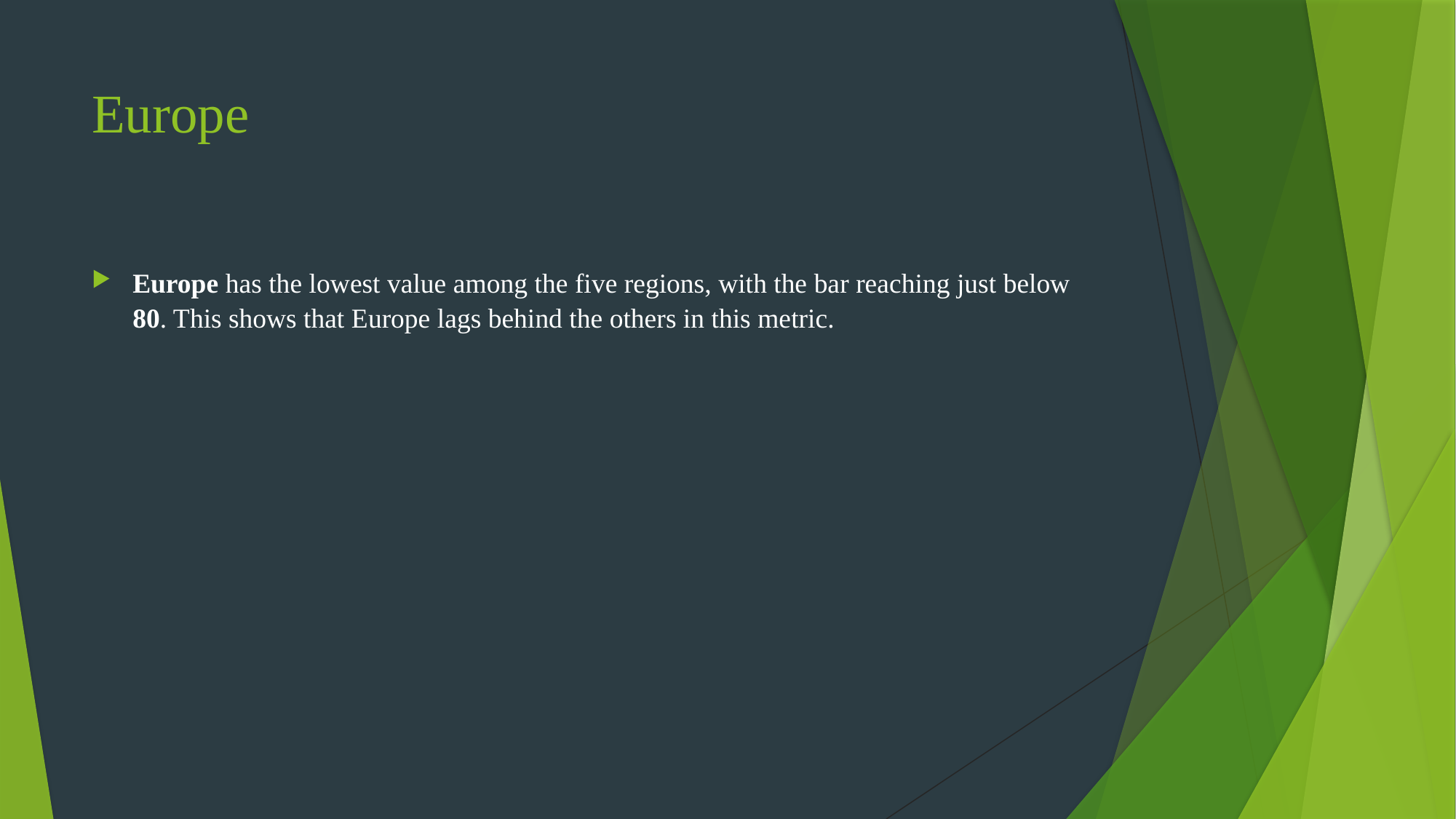

# Europe
Europe has the lowest value among the five regions, with the bar reaching just below 80. This shows that Europe lags behind the others in this metric.